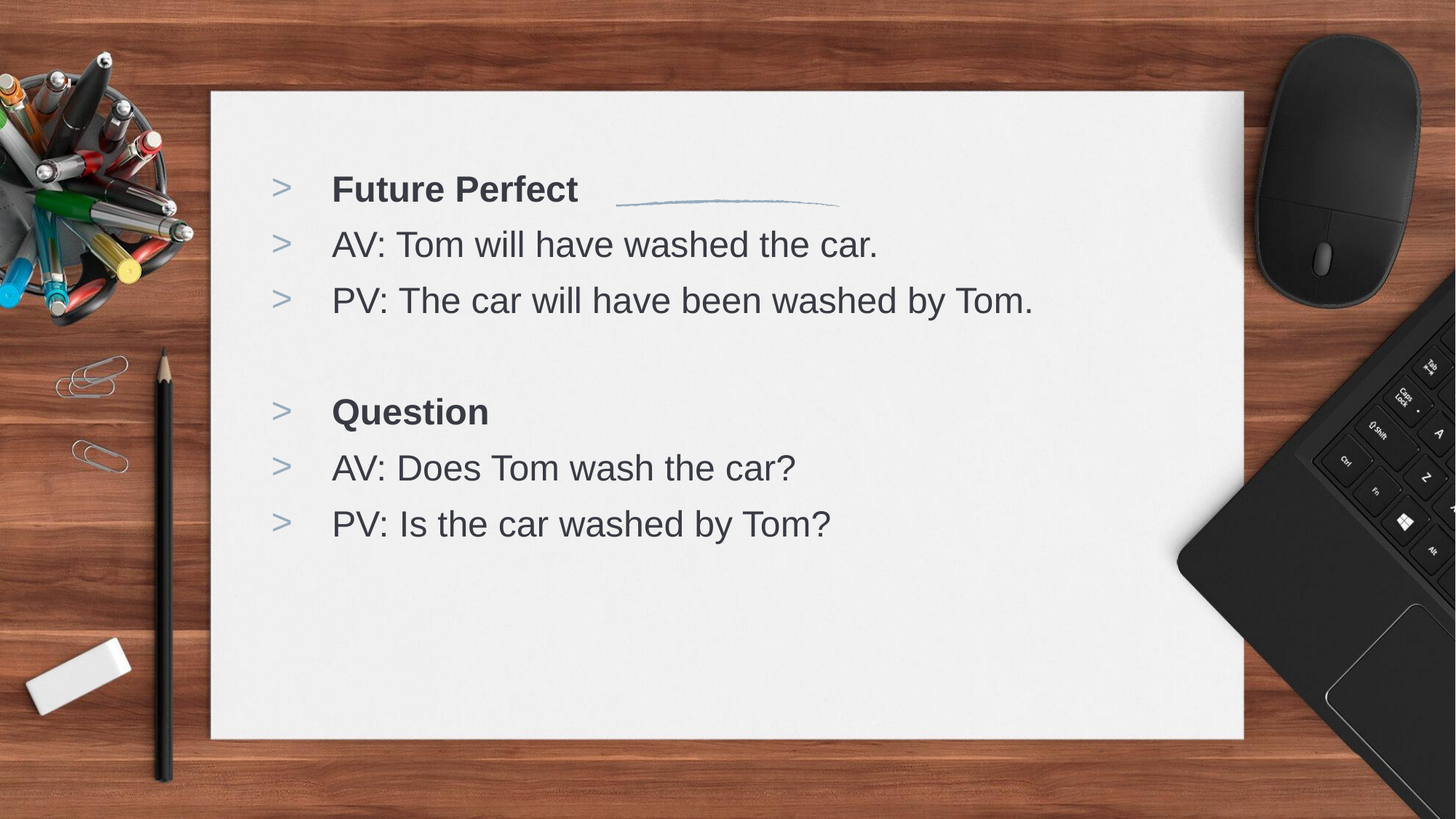

Future Perfect
AV: Tom will have washed the car.
PV: The car will have been washed by Tom.

Question
AV: Does Tom wash the car?
PV: Is the car washed by Tom?